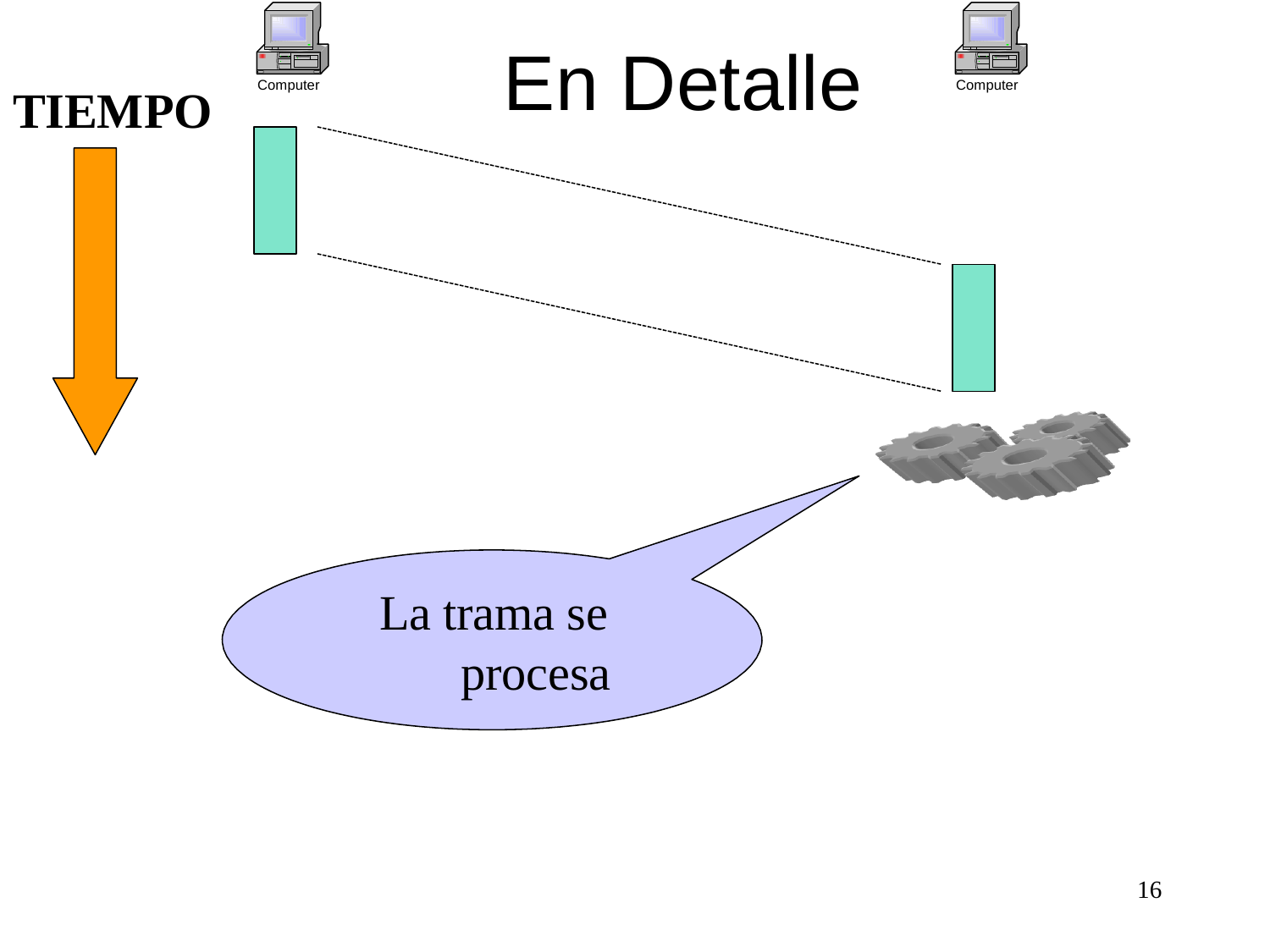

# En Detalle

Computer
Computer
TIEMPO

La trama se
procesa
16